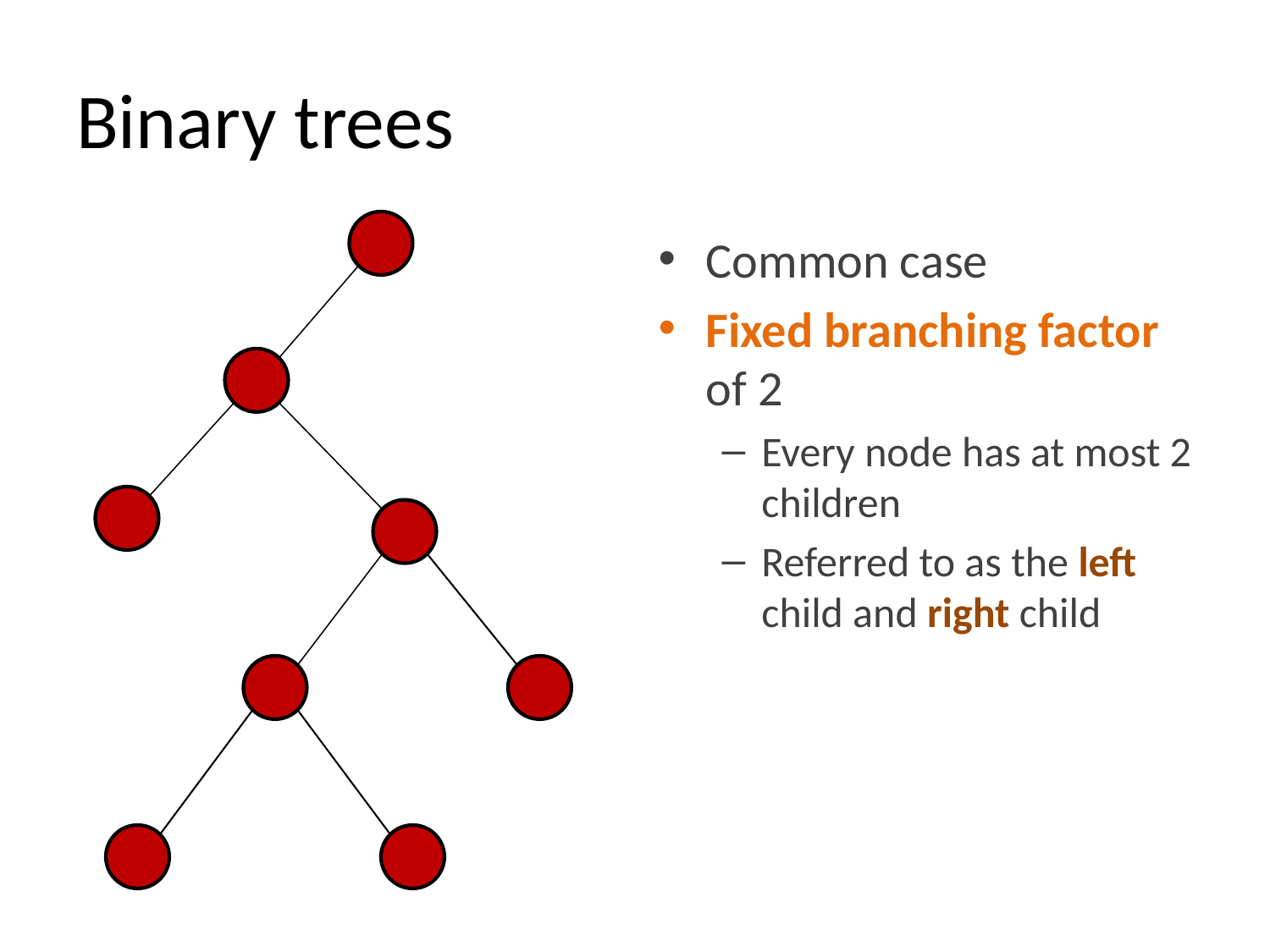

# Binary trees

Common case
Fixed branching factor of 2
Every node has at most 2 children
Referred to as the left child and right child